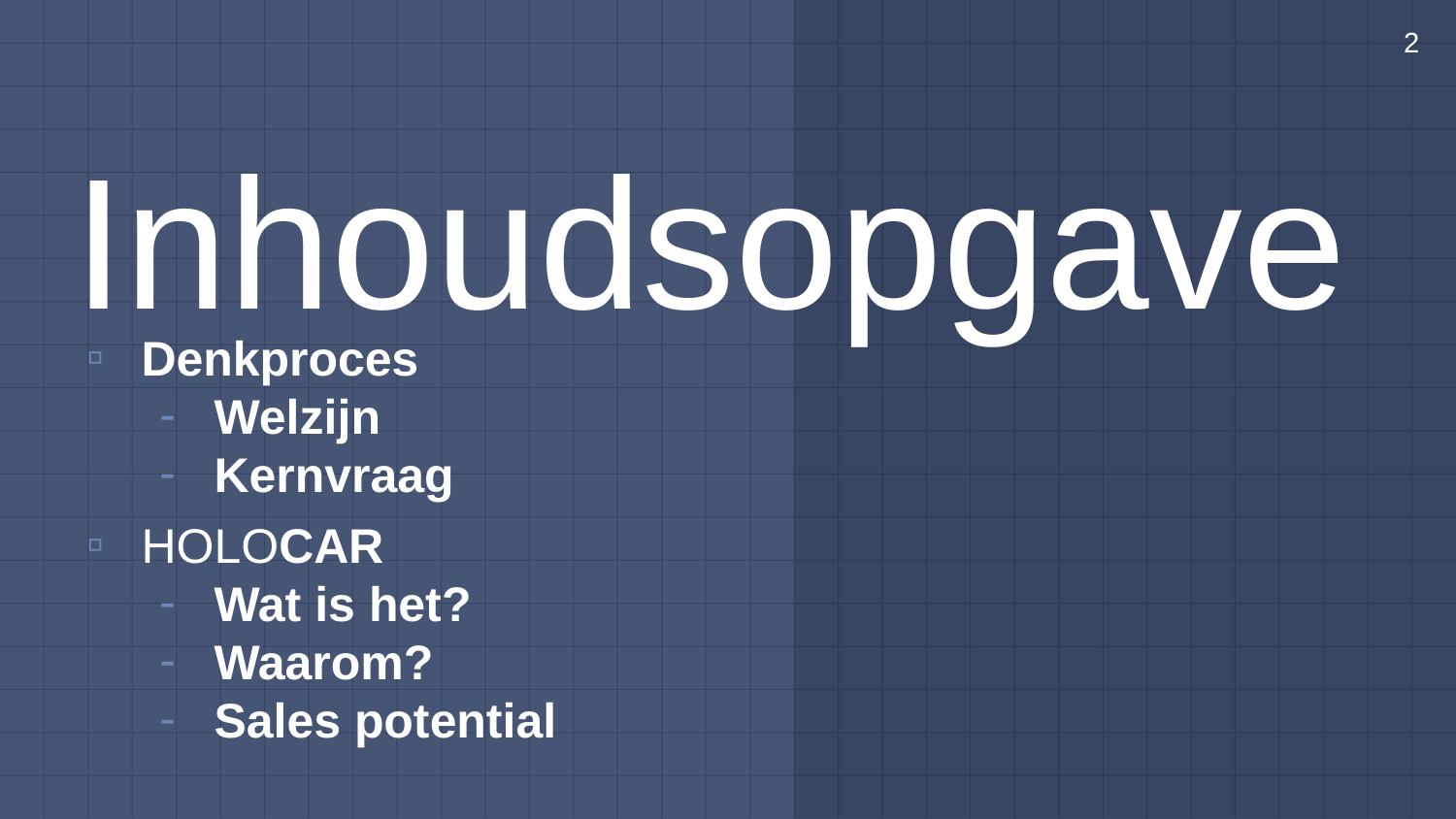

2
# Inhoudsopgave
Denkproces
Welzijn
Kernvraag
HOLOCAR
Wat is het?
Waarom?
Sales potential